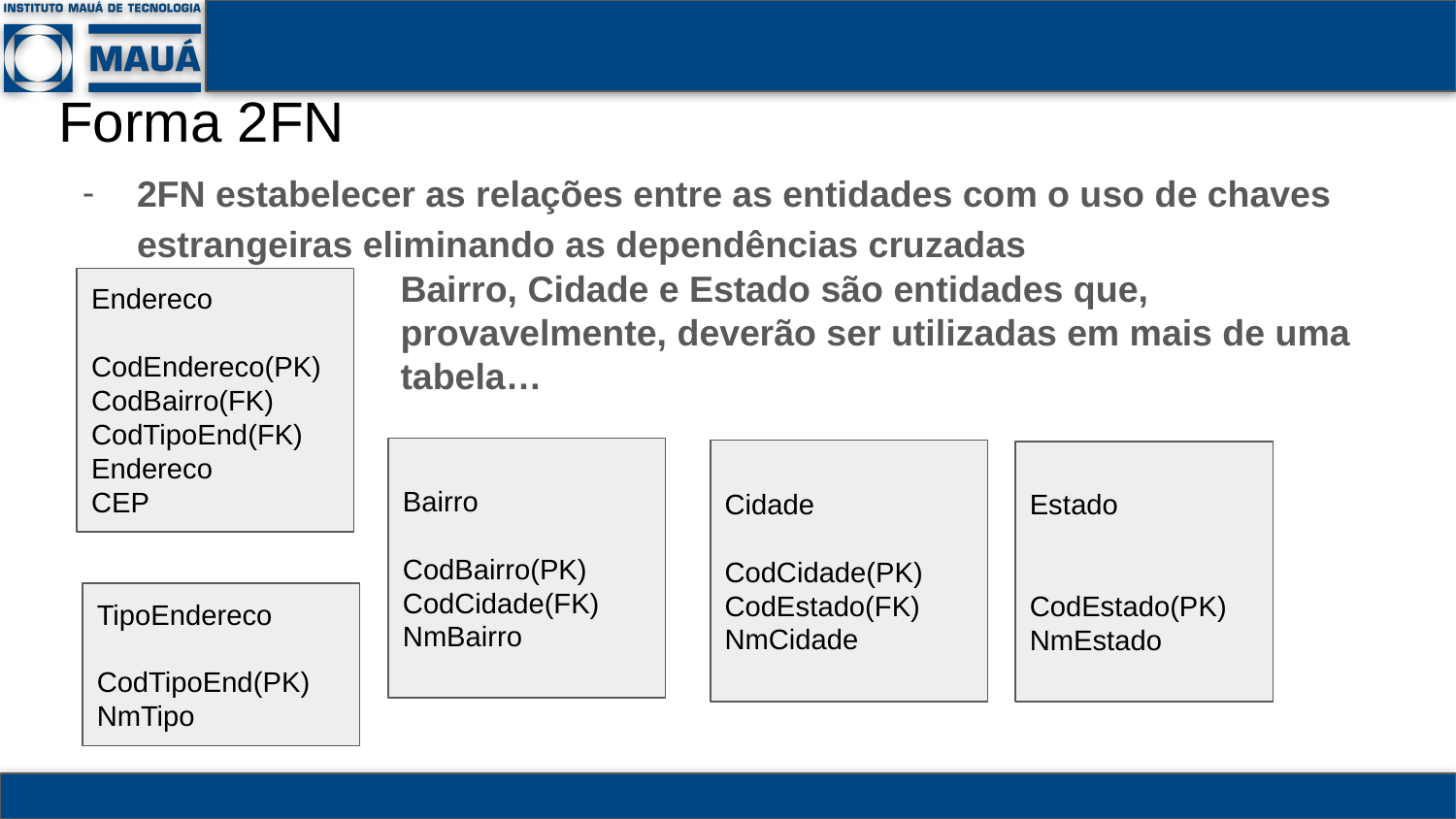

# Forma 2FN
2FN estabelecer as relações entre as entidades com o uso de chaves estrangeiras eliminando as dependências cruzadas
Bairro, Cidade e Estado são entidades que, provavelmente, deverão ser utilizadas em mais de uma tabela…
Endereco

CodEndereco(PK)
CodBairro(FK)
CodTipoEnd(FK)
Endereco
CEP
Bairro

CodBairro(PK)
CodCidade(FK)
NmBairro
Cidade

CodCidade(PK)
CodEstado(FK)
NmCidade
Estado

CodEstado(PK)
NmEstado
TipoEndereco

CodTipoEnd(PK)
NmTipo